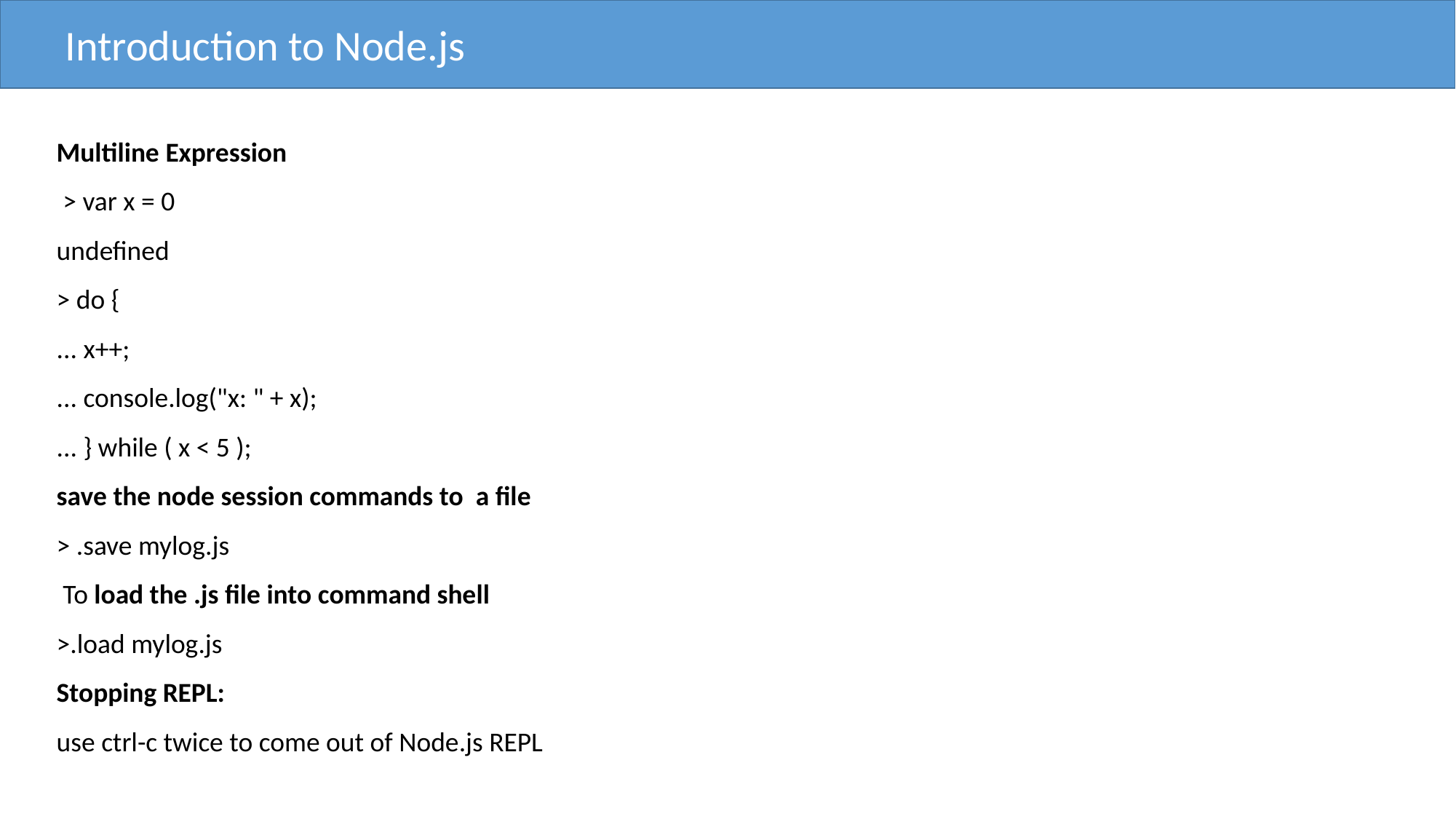

Introduction to Node.js

Multiline Expression
 > var x = 0
undefined
> do {
... x++;
... console.log("x: " + x);
... } while ( x < 5 );
save the node session commands to  a file
> .save mylog.js
 To load the .js file into command shell
>.load mylog.js
Stopping REPL:
use ctrl-c twice to come out of Node.js REPL